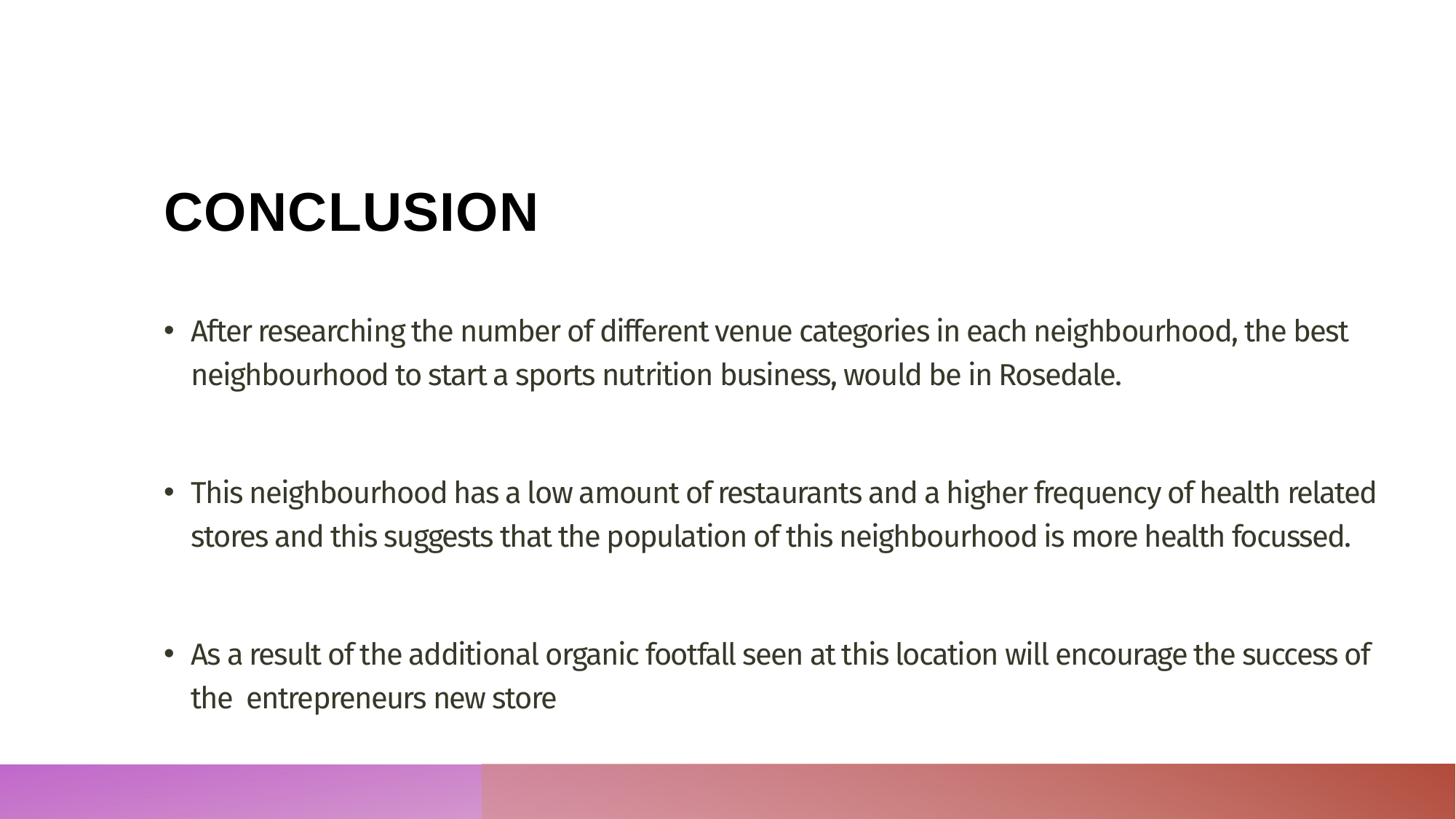

# Conclusion

After researching the number of different venue categories in each neighbourhood, the best neighbourhood to start a sports nutrition business, would be in Rosedale.

This neighbourhood has a low amount of restaurants and a higher frequency of health related stores and this suggests that the population of this neighbourhood is more health focussed.

As a result of the additional organic footfall seen at this location will encourage the success of the  entrepreneurs new store